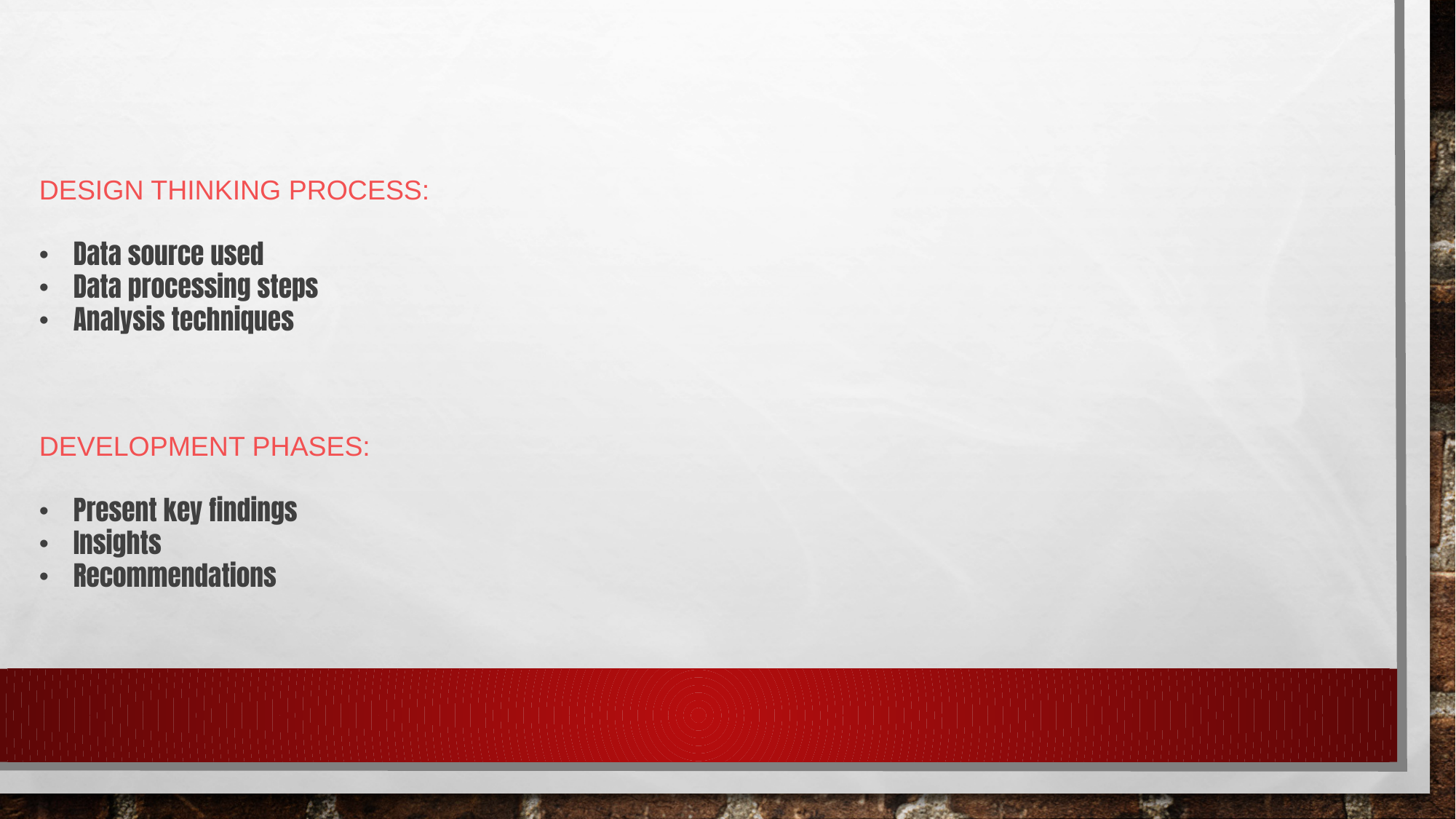

DESIGN THINKING PROCESS:

Data source used
Data processing steps
Analysis techniques

DEVELOPMENT PHASES:

Present key findings
Insights
Recommendations